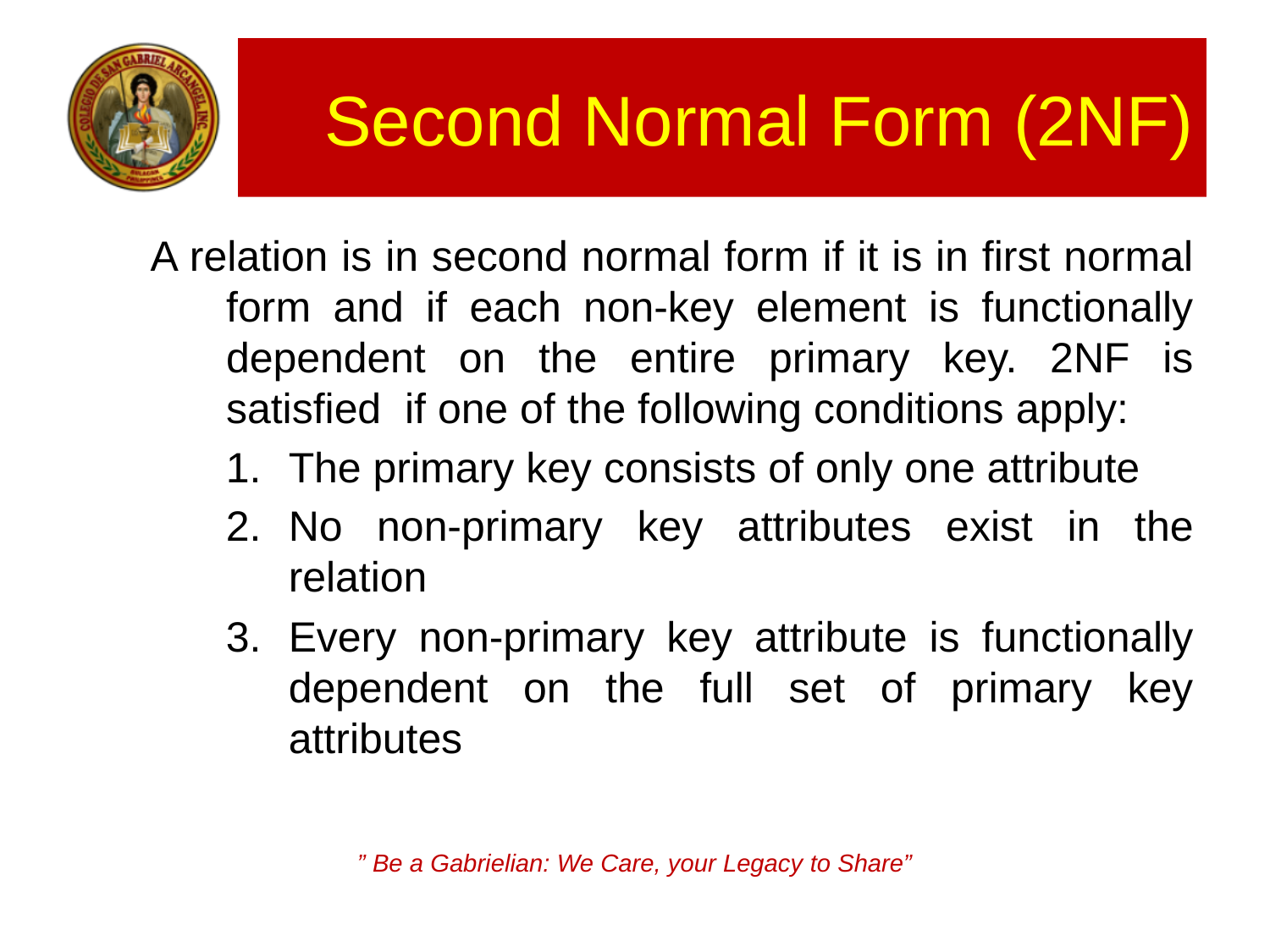

# Second Normal Form (2NF)
A relation is in second normal form if it is in first normal form and if each non-key element is functionally dependent on the entire primary key. 2NF is satisfied  if one of the following conditions apply:
The primary key consists of only one attribute
No non-primary key attributes exist in the relation
Every non-primary key attribute is functionally dependent on the full set of primary key attributes